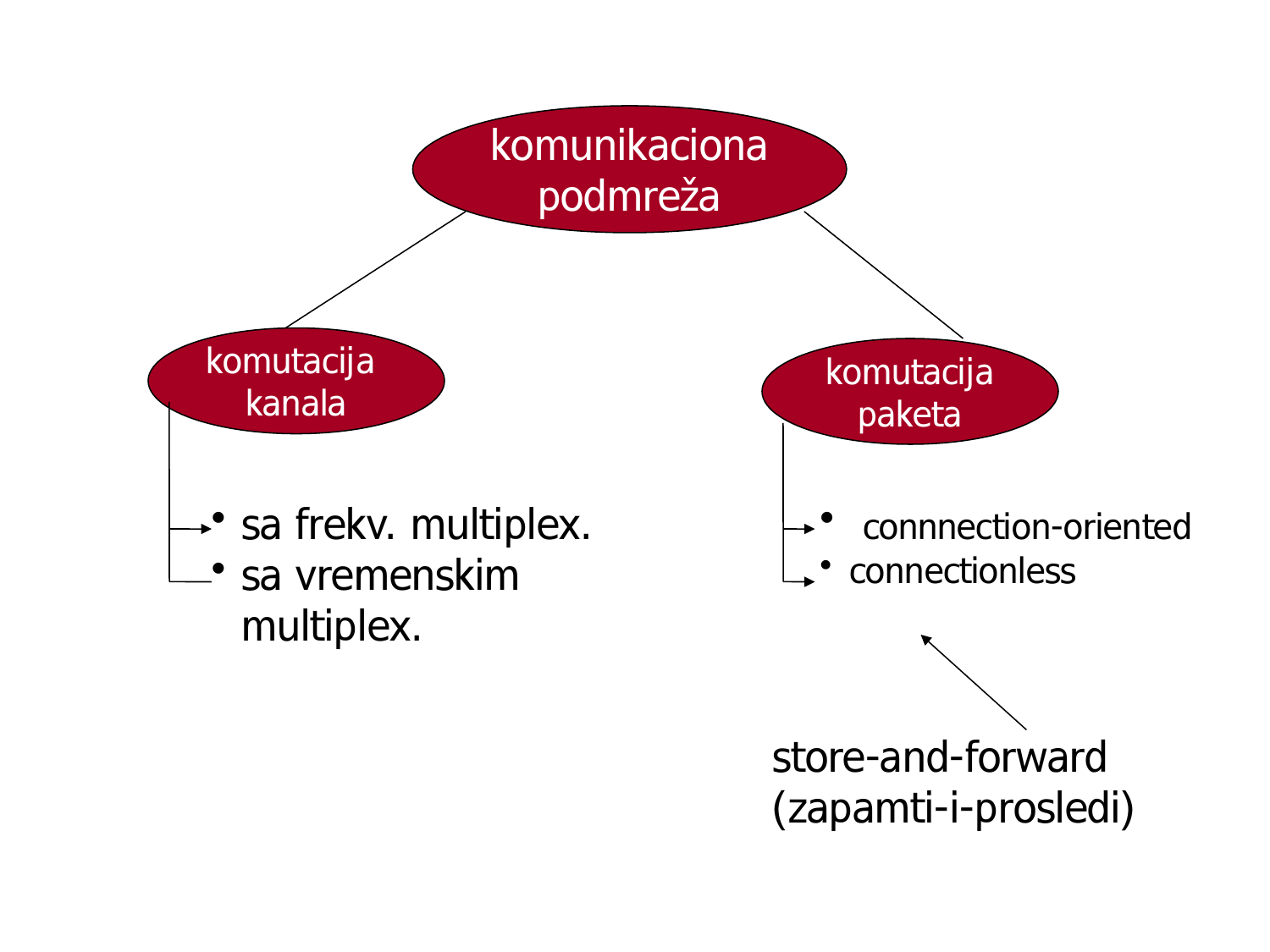

komunikaciona
podmreža

komutacija
kanala
komutacija
paketa

sa frekv. multiplex.
sa vremenskim      multiplex.
 connnection-oriented
connectionless

store-and-forward
(zapamti-i-prosledi)